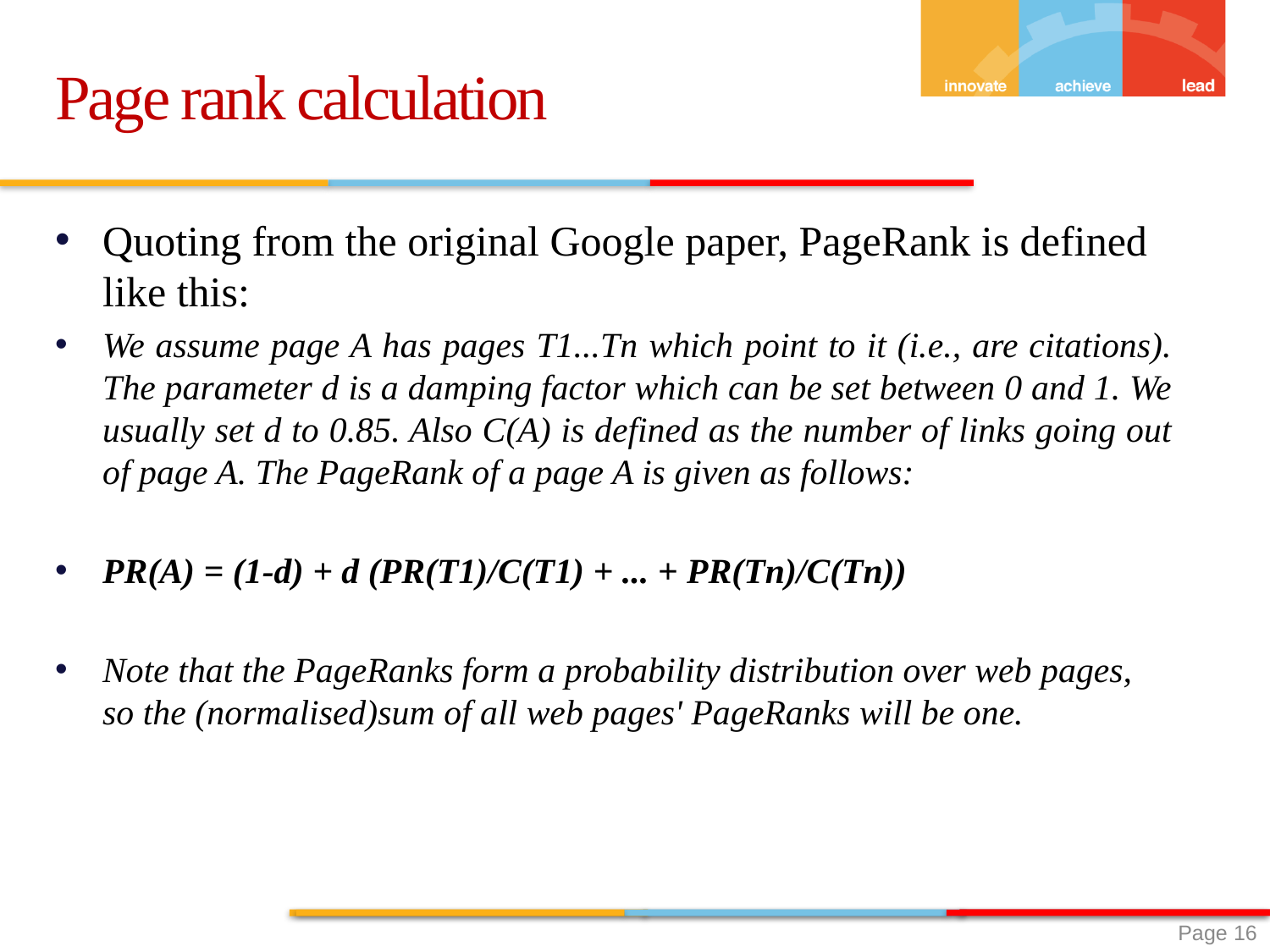

Page rank calculation
Quoting from the original Google paper, PageRank is defined like this:
We assume page A has pages T1...Tn which point to it (i.e., are citations). The parameter d is a damping factor which can be set between 0 and 1. We usually set d to 0.85. Also C(A) is defined as the number of links going out of page A. The PageRank of a page A is given as follows:

PR(A) = (1-d) + d (PR(T1)/C(T1) + ... + PR(Tn)/C(Tn))

Note that the PageRanks form a probability distribution over web pages, so the (normalised)sum of all web pages' PageRanks will be one.

 Page 16